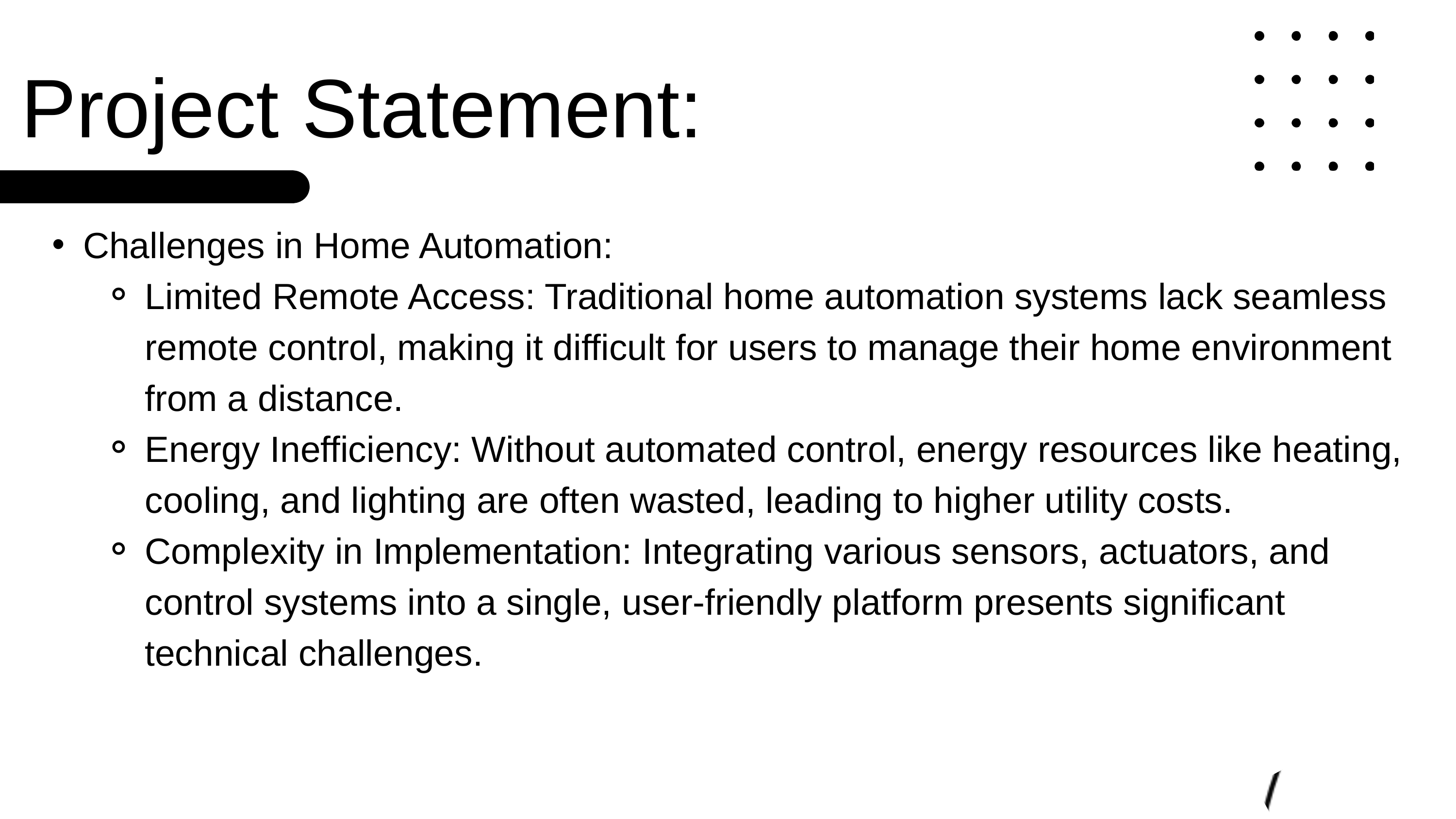

Project Statement:
Challenges in Home Automation:
Limited Remote Access: Traditional home automation systems lack seamless remote control, making it difficult for users to manage their home environment from a distance.
Energy Inefficiency: Without automated control, energy resources like heating, cooling, and lighting are often wasted, leading to higher utility costs.
Complexity in Implementation: Integrating various sensors, actuators, and control systems into a single, user-friendly platform presents significant technical challenges.